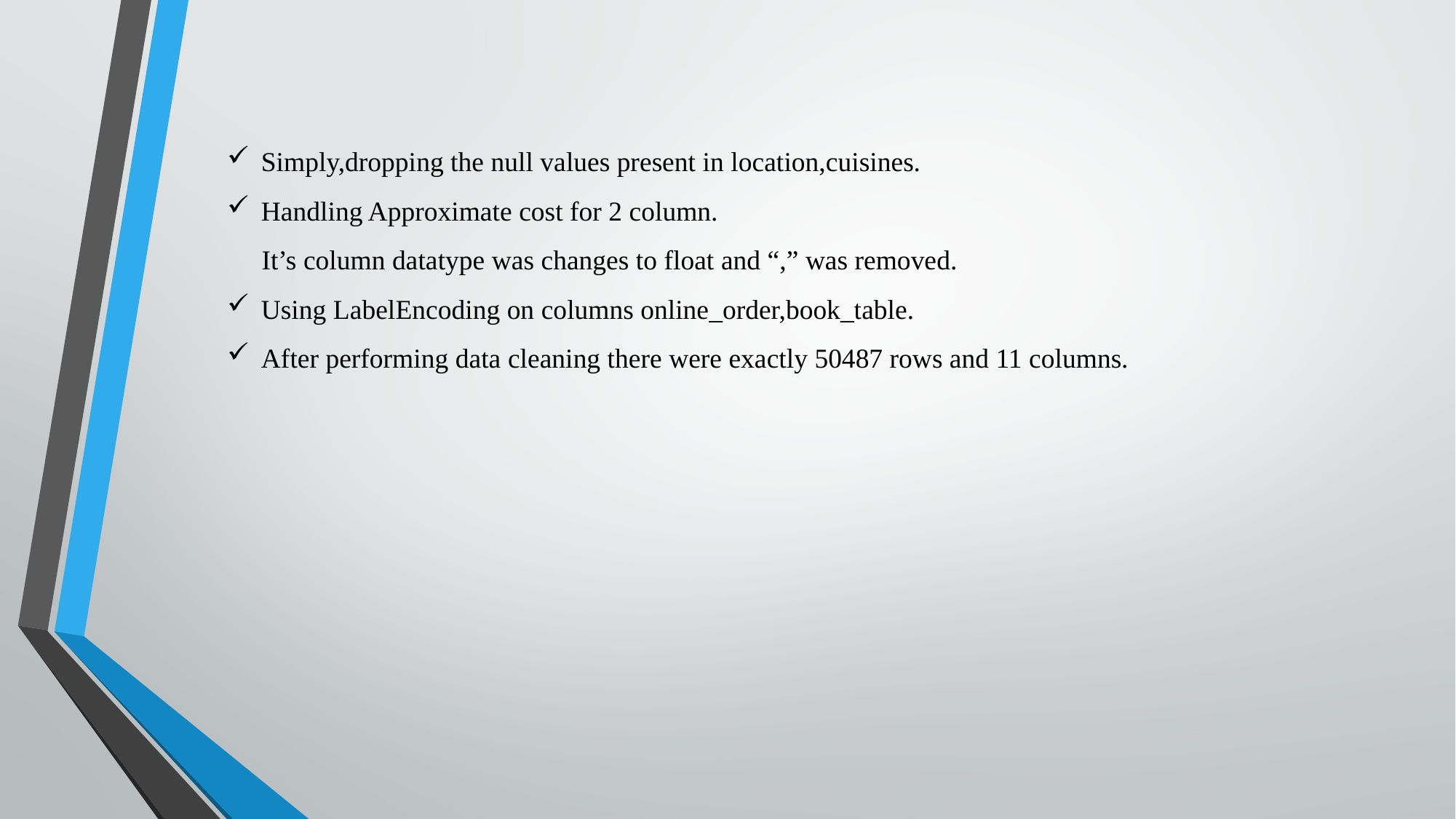

Simply,dropping the null values present in location,cuisines.
Handling Approximate cost for 2 column.
     It’s column datatype was changes to float and “,” was removed.
Using LabelEncoding on columns online_order,book_table.
After performing data cleaning there were exactly 50487 rows and 11 columns.